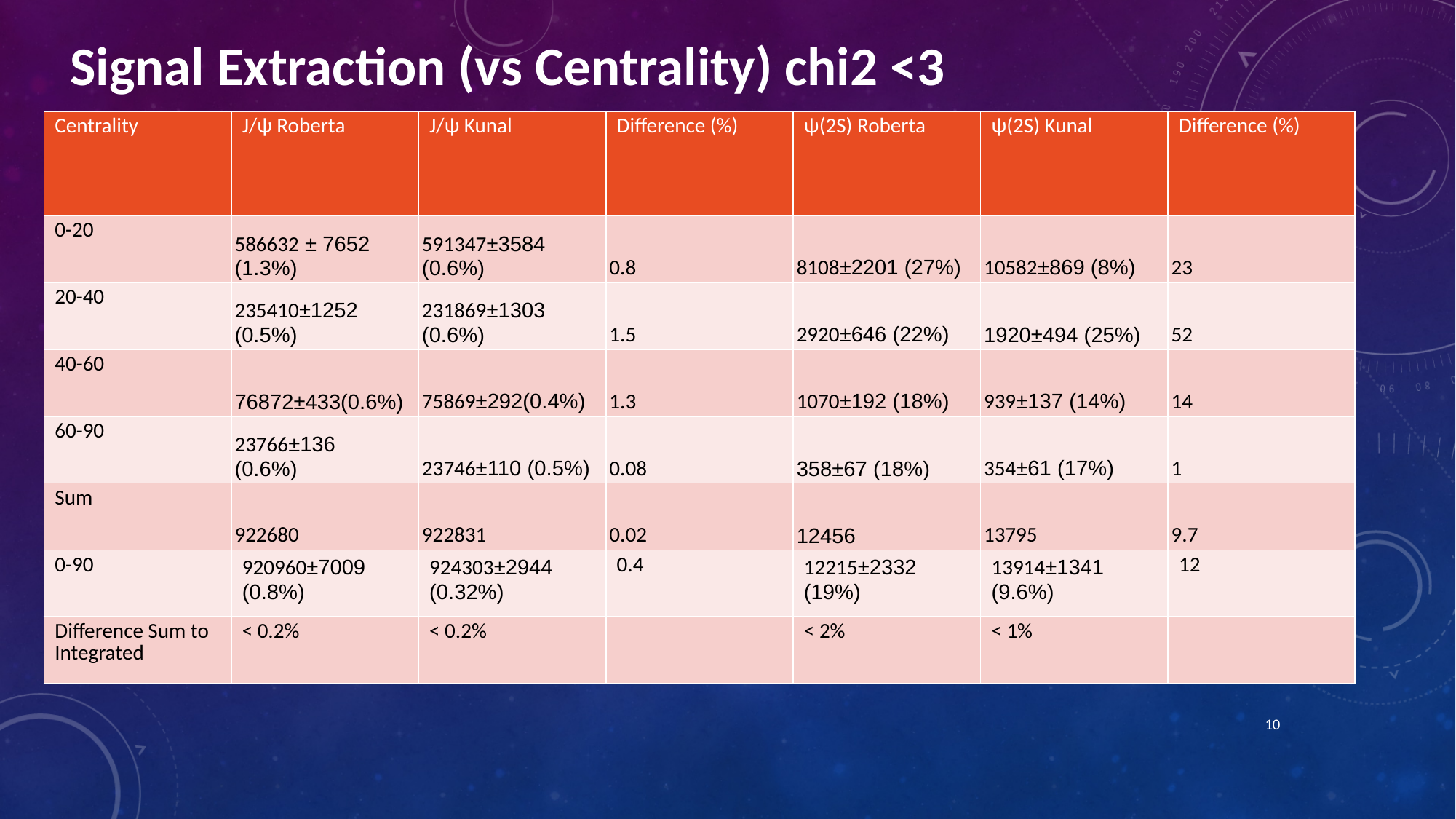

Signal Extraction (vs Centrality) chi2 <3
| Centrality | J/ψ Roberta | J/ψ Kunal | Difference (%) | ψ(2S) Roberta | ψ(2S) Kunal | Difference (%) |
| --- | --- | --- | --- | --- | --- | --- |
| 0-20 | 586632 ± 7652 (1.3%) | 591347±3584 (0.6%) | 0.8 | 8108±2201 (27%) | 10582±869 (8%) | 23 |
| 20-40 | 235410±1252 (0.5%) | 231869±1303 (0.6%) | 1.5 | 2920±646 (22%) | 1920±494 (25%) | 52 |
| 40-60 | 76872±433(0.6%) | 75869±292(0.4%) | 1.3 | 1070±192 (18%) | 939±137 (14%) | 14 |
| 60-90 | 23766±136 (0.6%) | 23746±110 (0.5%) | 0.08 | 358±67 (18%) | 354±61 (17%) | 1 |
| Sum | 922680 | 922831 | 0.02 | 12456 | 13795 | 9.7 |
| 0-90 | 920960±7009 (0.8%) | 924303±2944 (0.32%) | 0.4 | 12215±2332 (19%) | 13914±1341 (9.6%) | 12 |
| Difference Sum to Integrated | < 0.2% | < 0.2% |  | < 2% | < 1% |  |
10